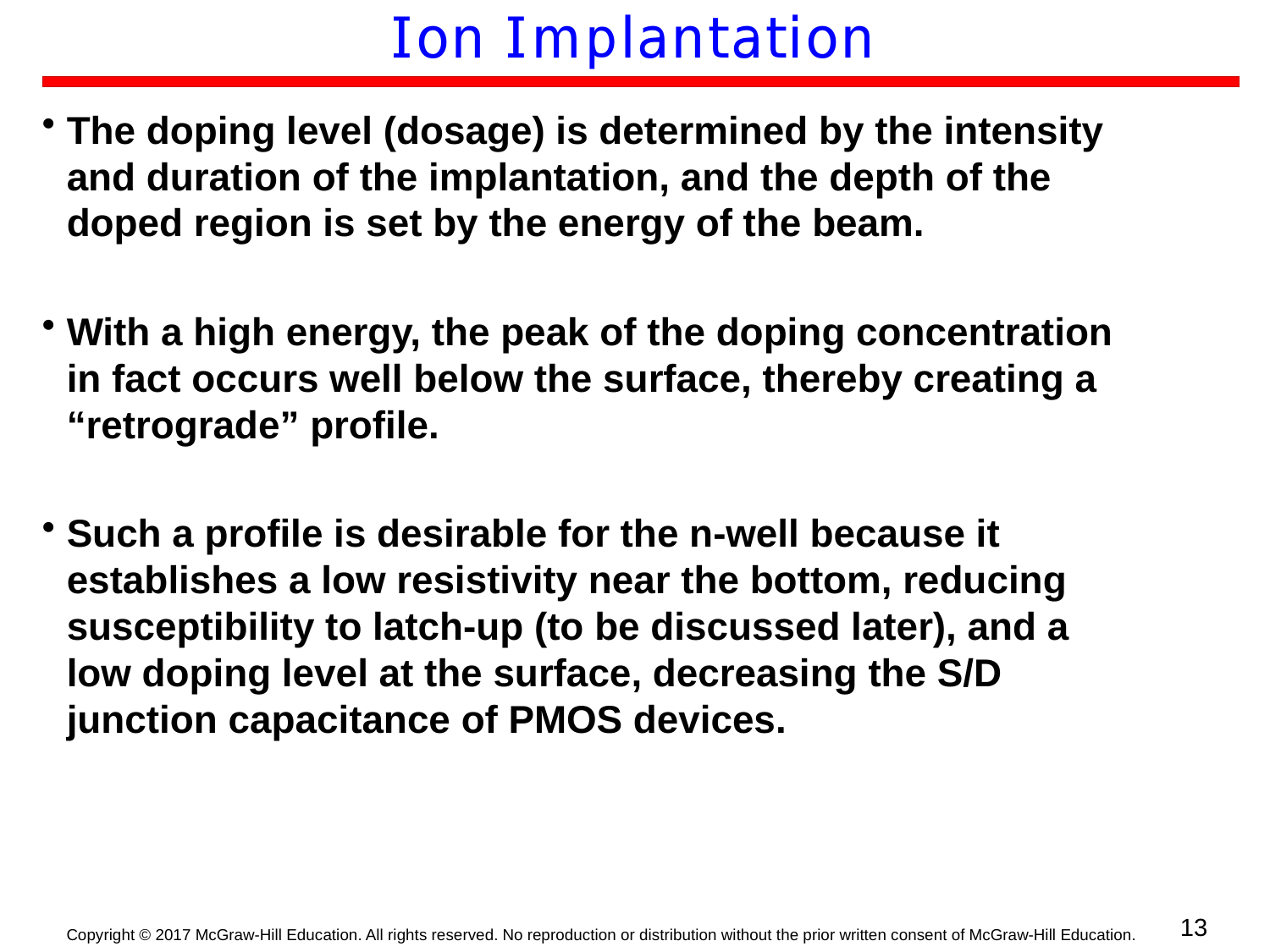

# Ion Implantation
The doping level (dosage) is determined by the intensity and duration of the implantation, and the depth of the doped region is set by the energy of the beam.

With a high energy, the peak of the doping concentration in fact occurs well below the surface, thereby creating a “retrograde” profile.

Such a profile is desirable for the n-well because it establishes a low resistivity near the bottom, reducing susceptibility to latch-up (to be discussed later), and a low doping level at the surface, decreasing the S/D junction capacitance of PMOS devices.
13